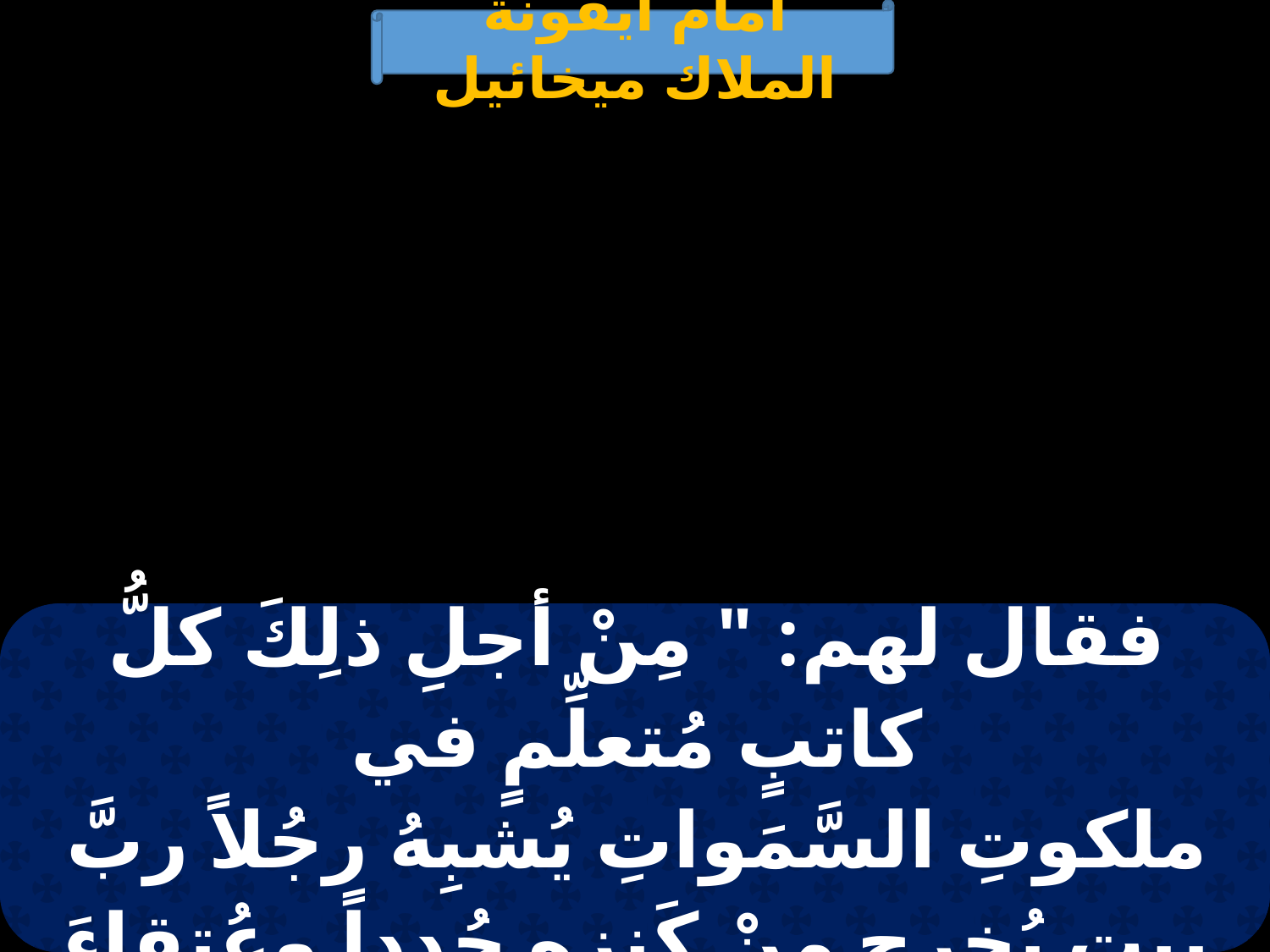

أمام أيقونة الملاك ميخائيل
| فقال لهم: " مِنْ أجلِ ذلِكَ كلُّ كاتبٍ مُتعلِّمٍ في ملكوتِ السَّمَواتِ يُشبِهُ رجُلاً ربَّ بيتٍ يُخرِج مِنْ كَنزِهِ جُدداً وعُتقاءَ |
| --- |